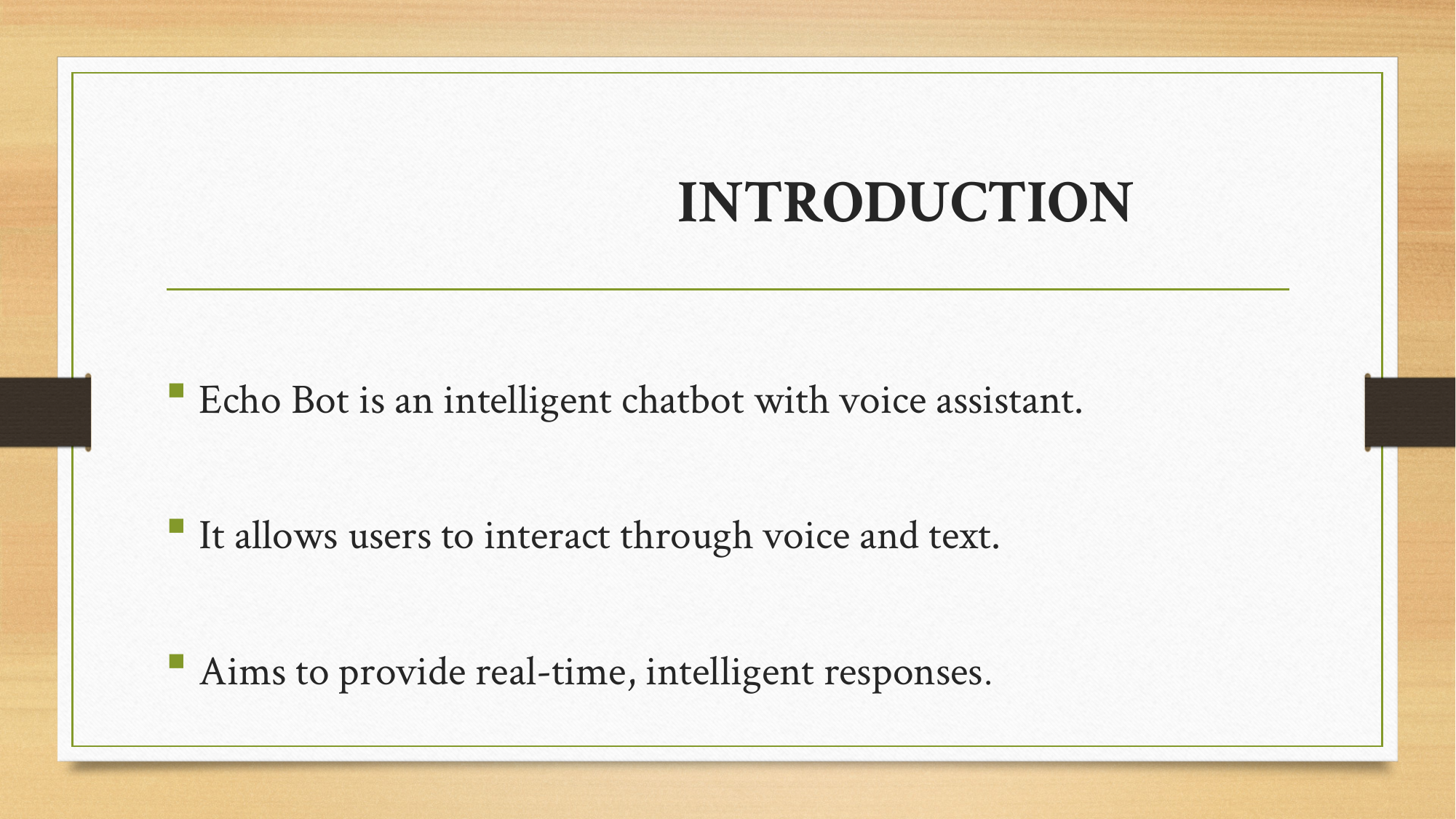

# INTRODUCTION

Echo Bot is an intelligent chatbot with voice assistant.

It allows users to interact through voice and text.

Aims to provide real-time, intelligent responses.